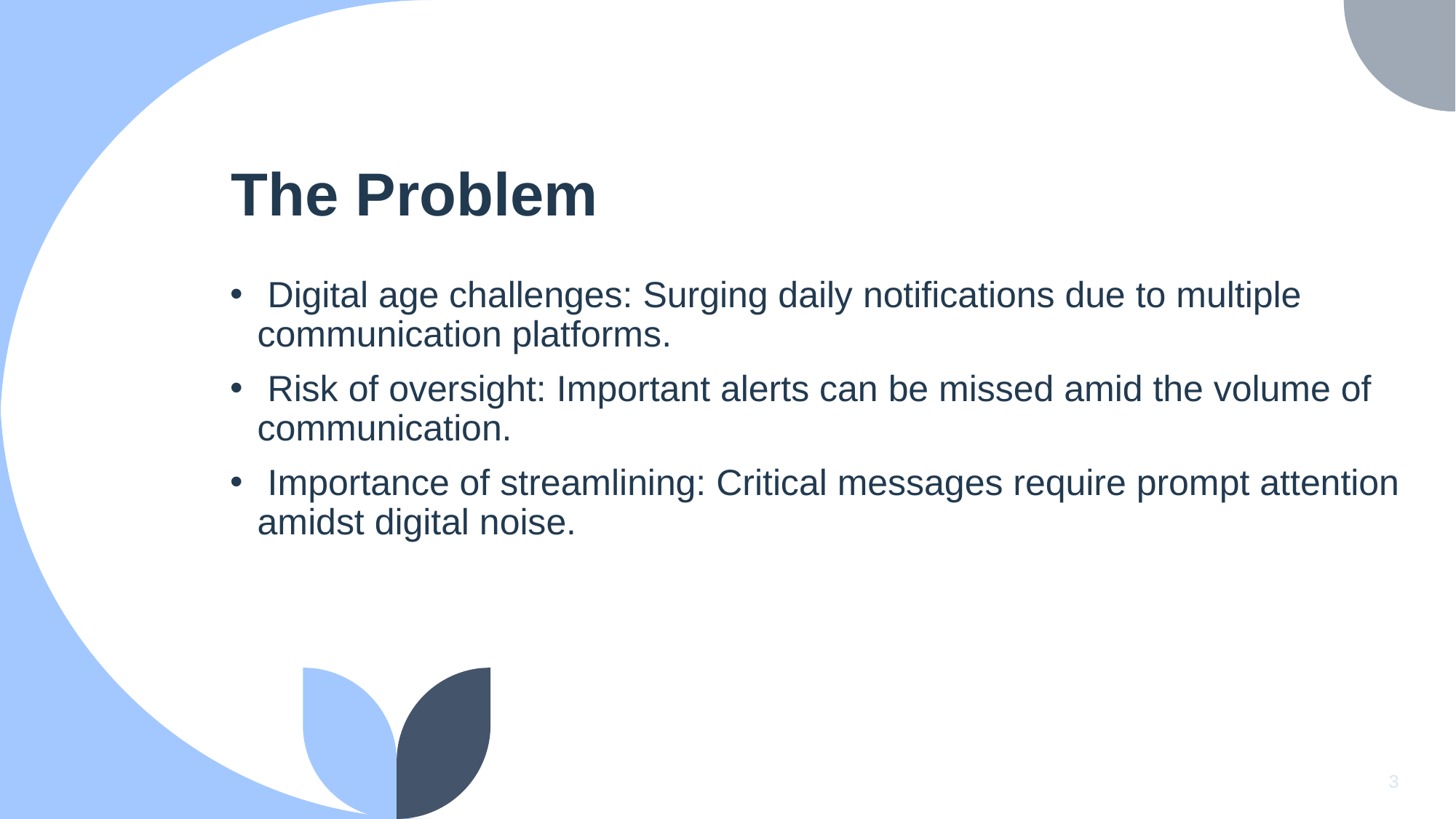

The Problem

 Digital age challenges: Surging daily notifications due to multiple communication platforms.
 Risk of oversight: Important alerts can be missed amid the volume of communication.
 Importance of streamlining: Critical messages require prompt attention amidst digital noise.
3